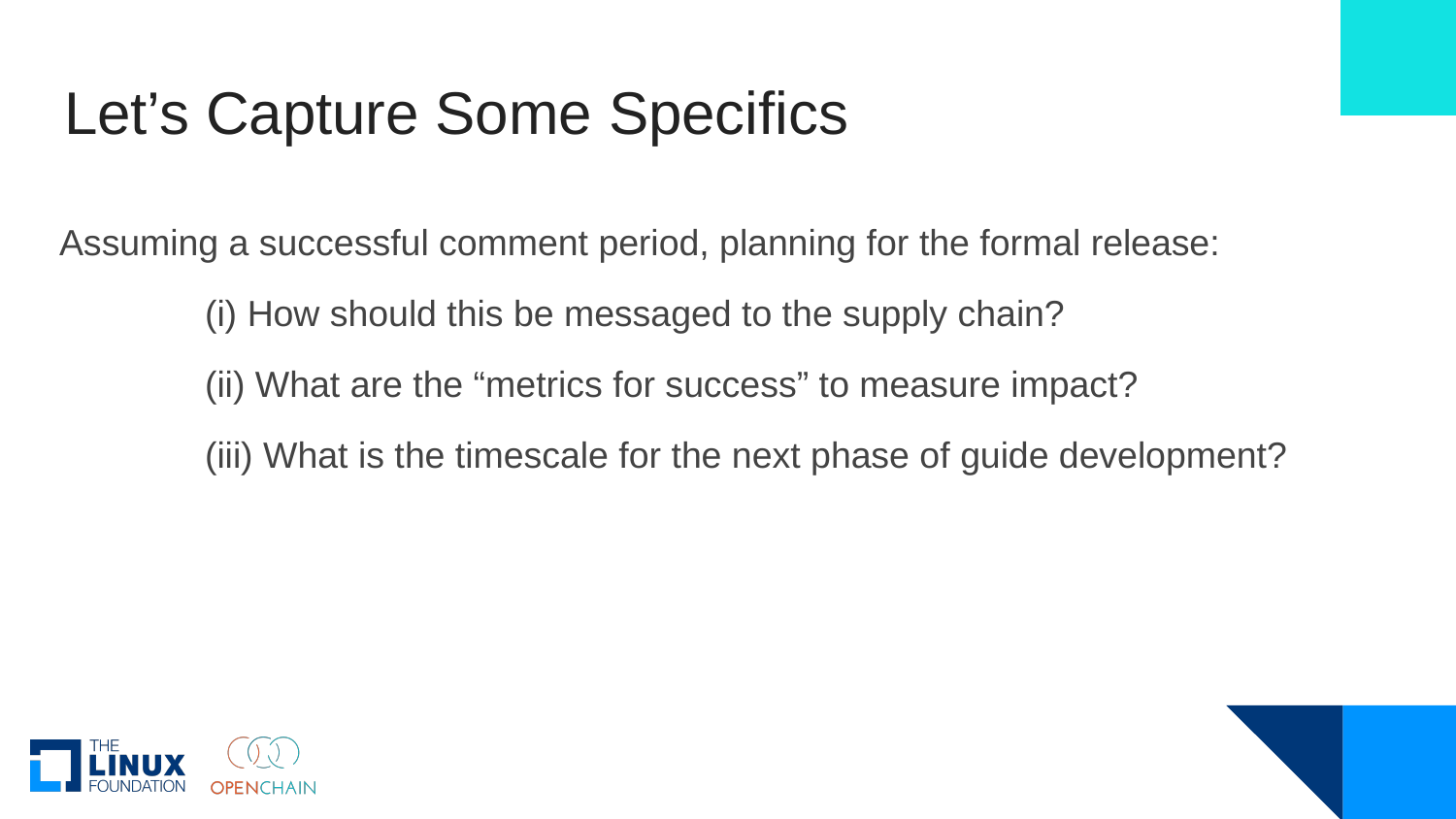

# Let’s Capture Some Specifics
Assuming a successful comment period, planning for the formal release:
	(i) How should this be messaged to the supply chain?
	(ii) What are the “metrics for success” to measure impact?
	(iii) What is the timescale for the next phase of guide development?